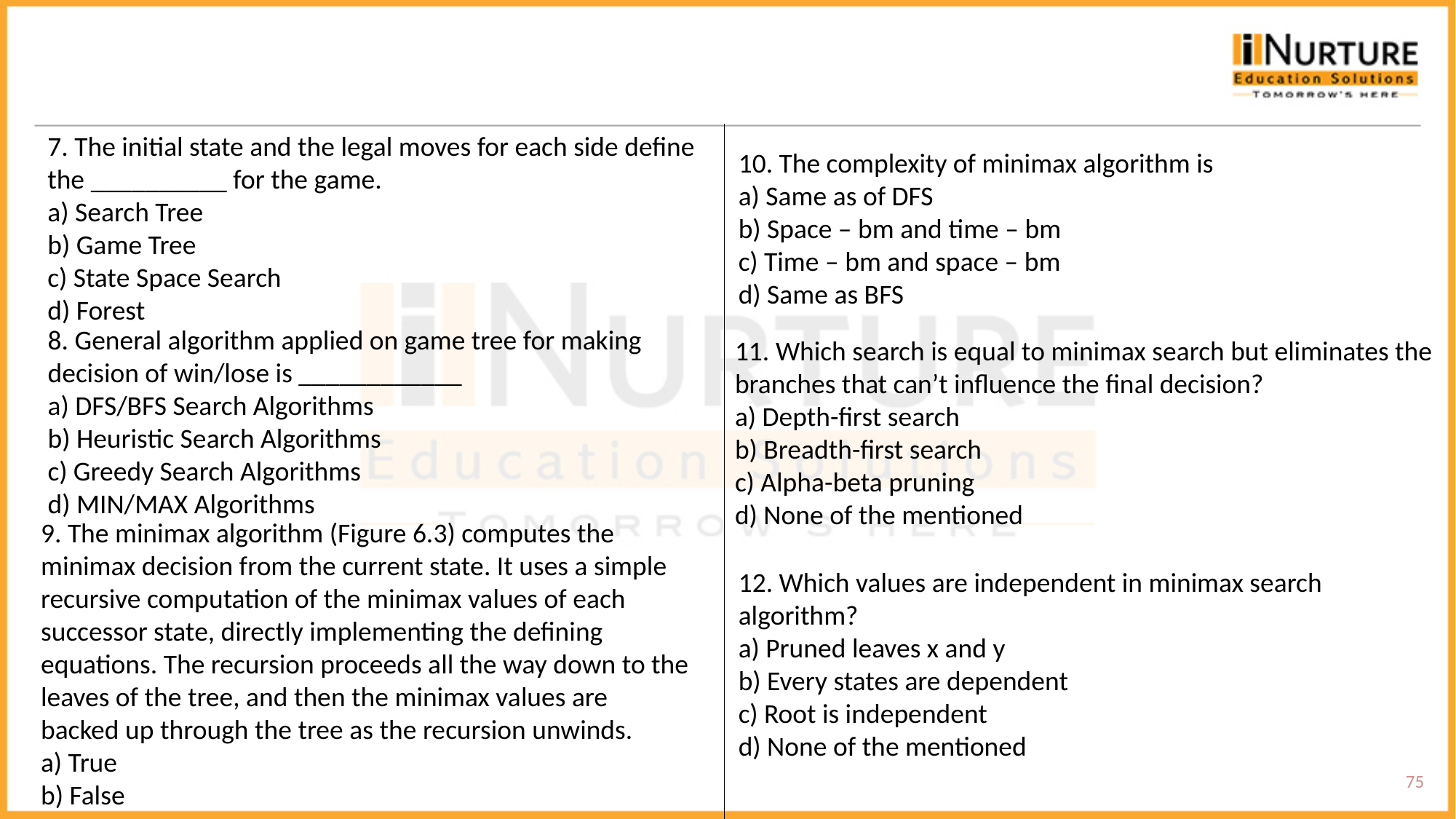

7. The initial state and the legal moves for each side define the __________ for the game.
a) Search Tree
b) Game Tree
c) State Space Search
d) Forest
10. The complexity of minimax algorithm is
a) Same as of DFS
b) Space – bm and time – bm
c) Time – bm and space – bm
d) Same as BFS
8. General algorithm applied on game tree for making decision of win/lose is ____________
a) DFS/BFS Search Algorithms
b) Heuristic Search Algorithms
c) Greedy Search Algorithms
d) MIN/MAX Algorithms
11. Which search is equal to minimax search but eliminates the branches that can’t influence the final decision?
a) Depth-first search
b) Breadth-first search
c) Alpha-beta pruning
d) None of the mentioned
9. The minimax algorithm (Figure 6.3) computes the minimax decision from the current state. It uses a simple recursive computation of the minimax values of each successor state, directly implementing the defining equations. The recursion proceeds all the way down to the leaves of the tree, and then the minimax values are backed up through the tree as the recursion unwinds.
a) True
b) False
12. Which values are independent in minimax search algorithm?
a) Pruned leaves x and y
b) Every states are dependent
c) Root is independent
d) None of the mentioned
75